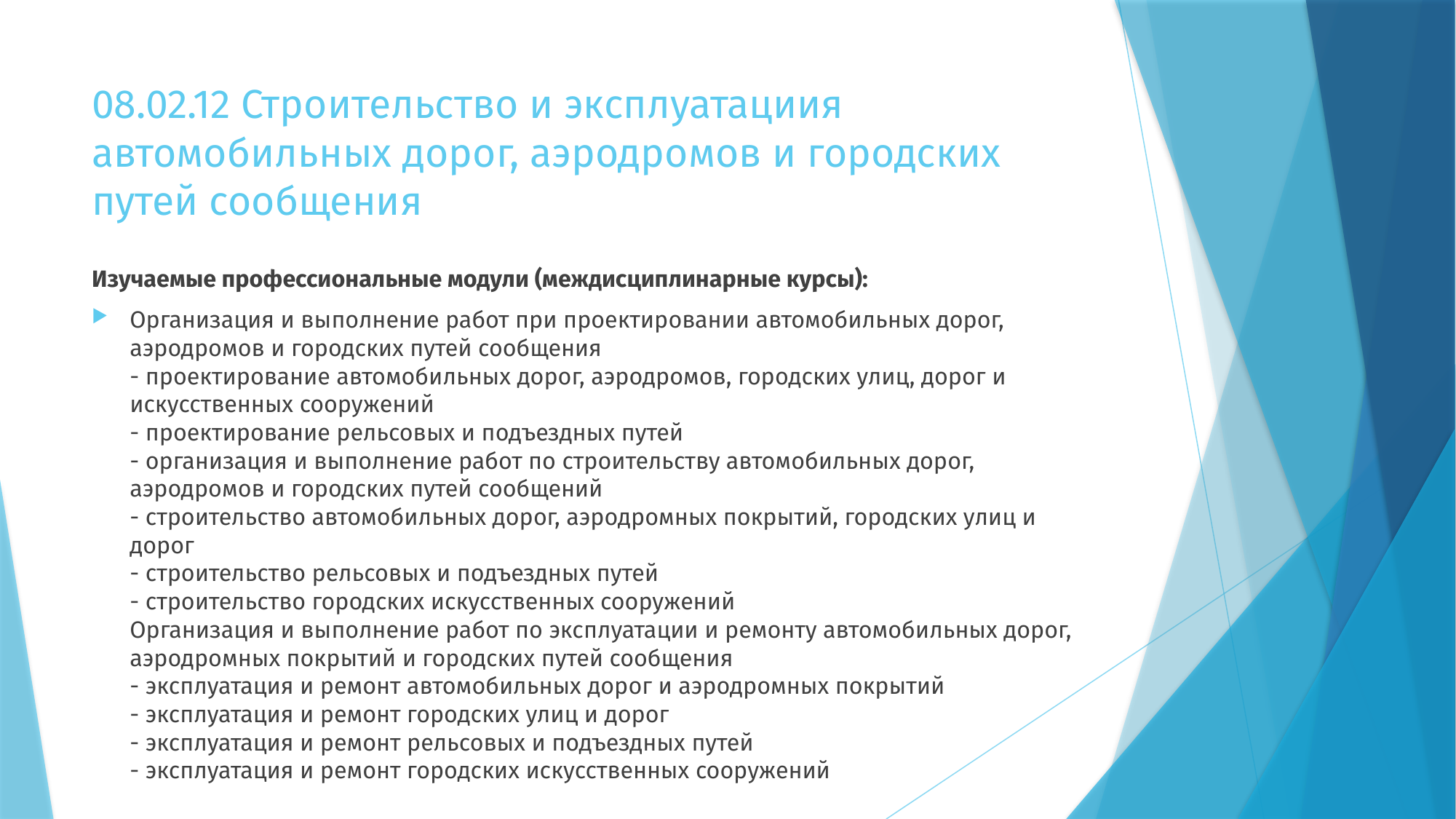

# 08.02.12 Строительство и эксплуатациия автомобильных дорог, аэродромов и городских путей сообщения
Изучаемые профессиональные модули (междисциплинарные курсы):
Организация и выполнение работ при проектировании автомобильных дорог, аэродромов и городских путей сообщения
- проектирование автомобильных дорог, аэродромов, городских улиц, дорог и искусственных сооружений
- проектирование рельсовых и подъездных путей
- организация и выполнение работ по строительству автомобильных дорог, аэродромов и городских путей сообщений
- строительство автомобильных дорог, аэродромных покрытий, городских улиц и дорог
- строительство рельсовых и подъездных путей
- строительство городских искусственных сооружений
Организация и выполнение работ по эксплуатации и ремонту автомобильных дорог, аэродромных покрытий и городских путей сообщения
- эксплуатация и ремонт автомобильных дорог и аэродромных покрытий
- эксплуатация и ремонт городских улиц и дорог
- эксплуатация и ремонт рельсовых и подъездных путей
- эксплуатация и ремонт городских искусственных сооружений